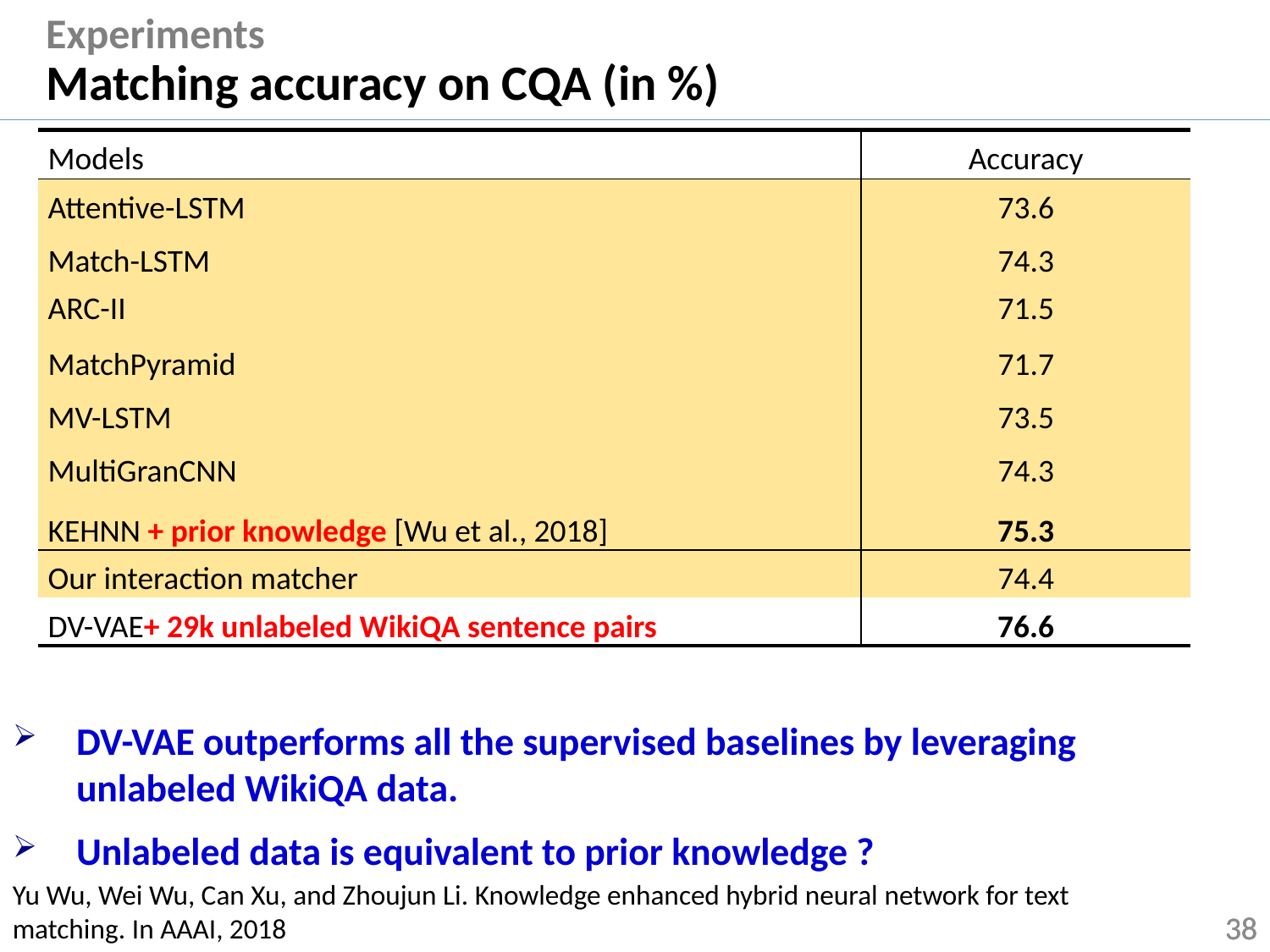

# Experiments Matching accuracy on CQA (in %)
| Models | Accuracy |
| --- | --- |
| Attentive-LSTM | 73.6 |
| Match-LSTM | 74.3 |
| ARC-II | 71.5 |
| MatchPyramid | 71.7 |
| MV-LSTM | 73.5 |
| MultiGranCNN | 74.3 |
| KEHNN + prior knowledge [Wu et al., 2018] | 75.3 |
| Our interaction matcher | 74.4 |
| DV-VAE+ 29k unlabeled WikiQA sentence pairs | 76.6 |
DV-VAE outperforms all the supervised baselines by leveraging unlabeled WikiQA data.
Unlabeled data is equivalent to prior knowledge ?

Yu Wu, Wei Wu, Can Xu, and Zhoujun Li. Knowledge enhanced hybrid neural network for text
matching. In AAAI, 2018
38
38
38